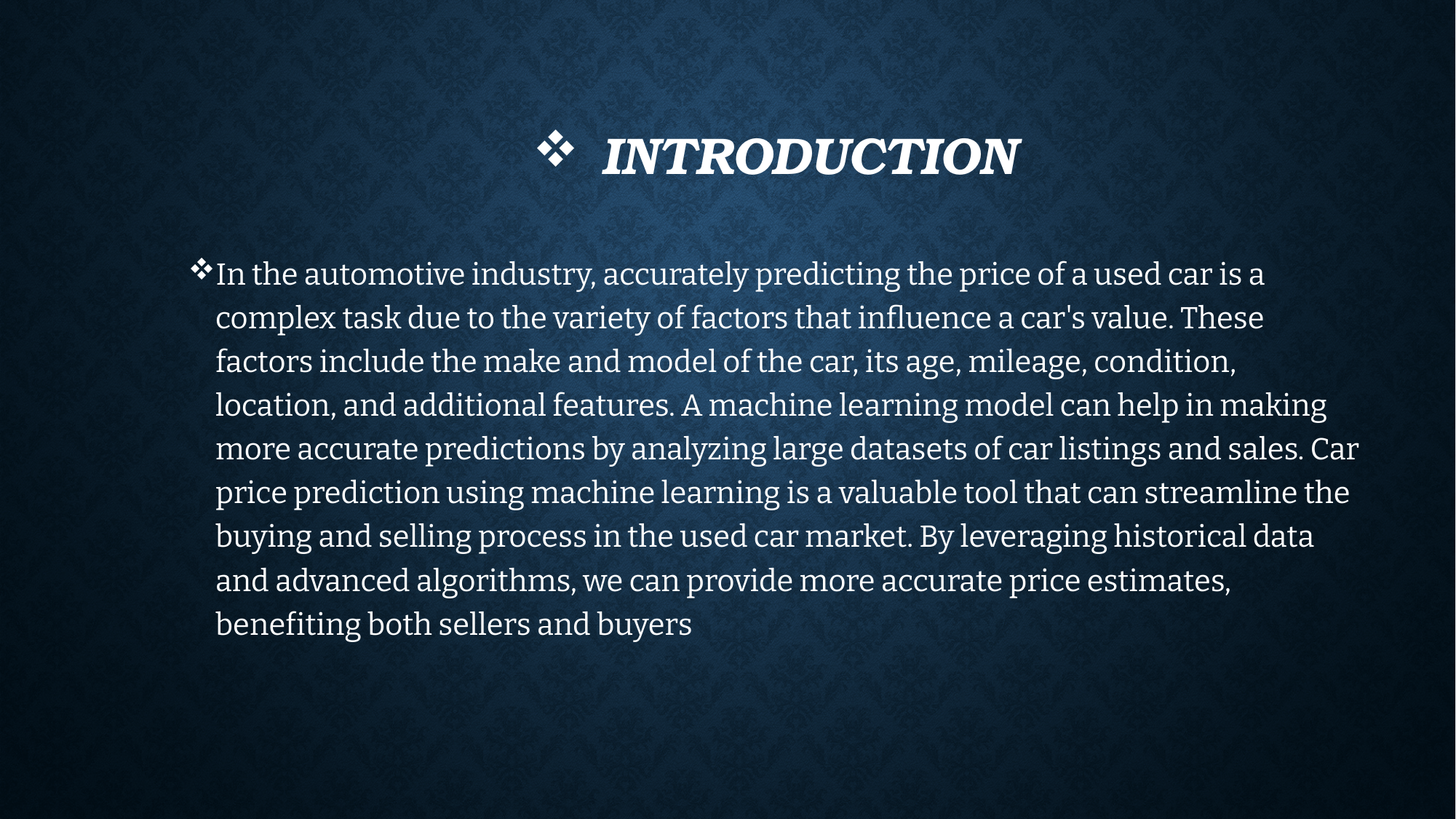

# INTRODUCTION
In the automotive industry, accurately predicting the price of a used car is a complex task due to the variety of factors that influence a car's value. These factors include the make and model of the car, its age, mileage, condition, location, and additional features. A machine learning model can help in making more accurate predictions by analyzing large datasets of car listings and sales. Car price prediction using machine learning is a valuable tool that can streamline the buying and selling process in the used car market. By leveraging historical data and advanced algorithms, we can provide more accurate price estimates, benefiting both sellers and buyers